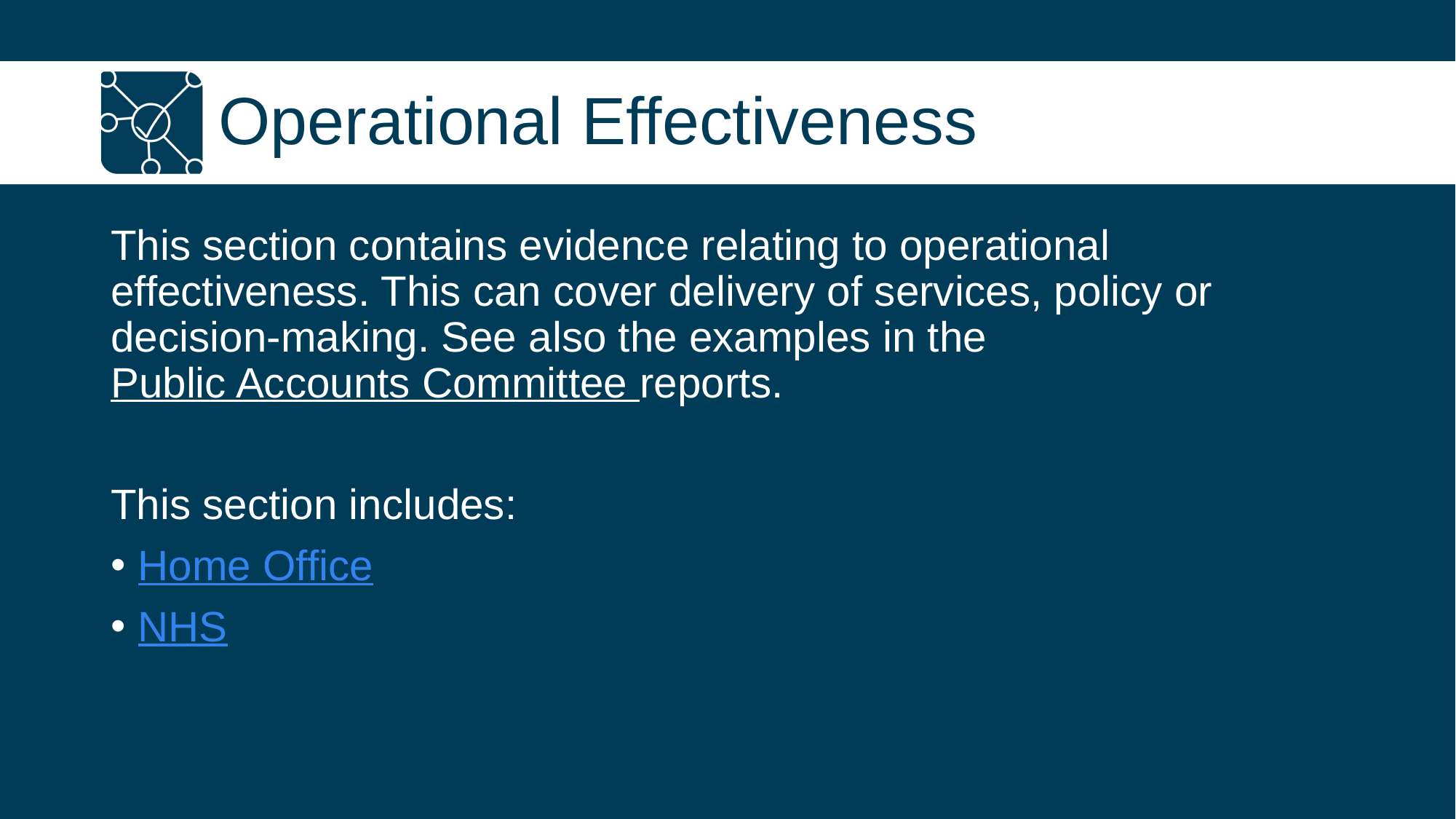

# Operational Effectiveness
This section contains evidence relating to operational effectiveness. This can cover delivery of services, policy or decision-making. See also the examples in the Public Accounts Committee reports.

This section includes:
Home Office
NHS

9